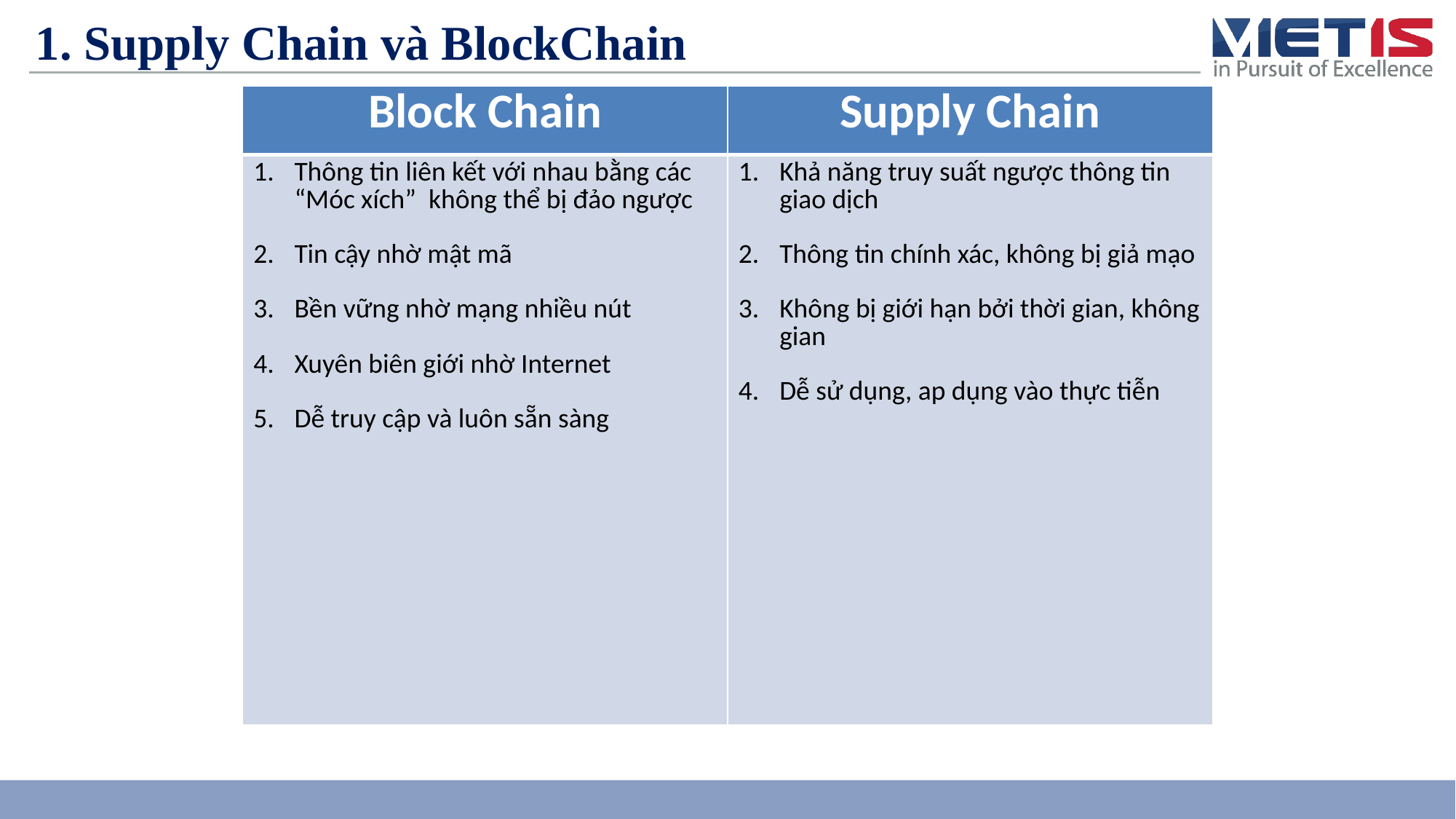

# 1. Supply Chain và BlockChain
| Block Chain | Supply Chain |
| --- | --- |
| Thông tin liên kết với nhau bằng các “Móc xích” không thể bị đảo ngược Tin cậy nhờ mật mã Bền vững nhờ mạng nhiều nút Xuyên biên giới nhờ Internet Dễ truy cập và luôn sẵn sàng | Khả năng truy suất ngược thông tin giao dịch Thông tin chính xác, không bị giả mạo Không bị giới hạn bởi thời gian, không gian Dễ sử dụng, ap dụng vào thực tiễn |